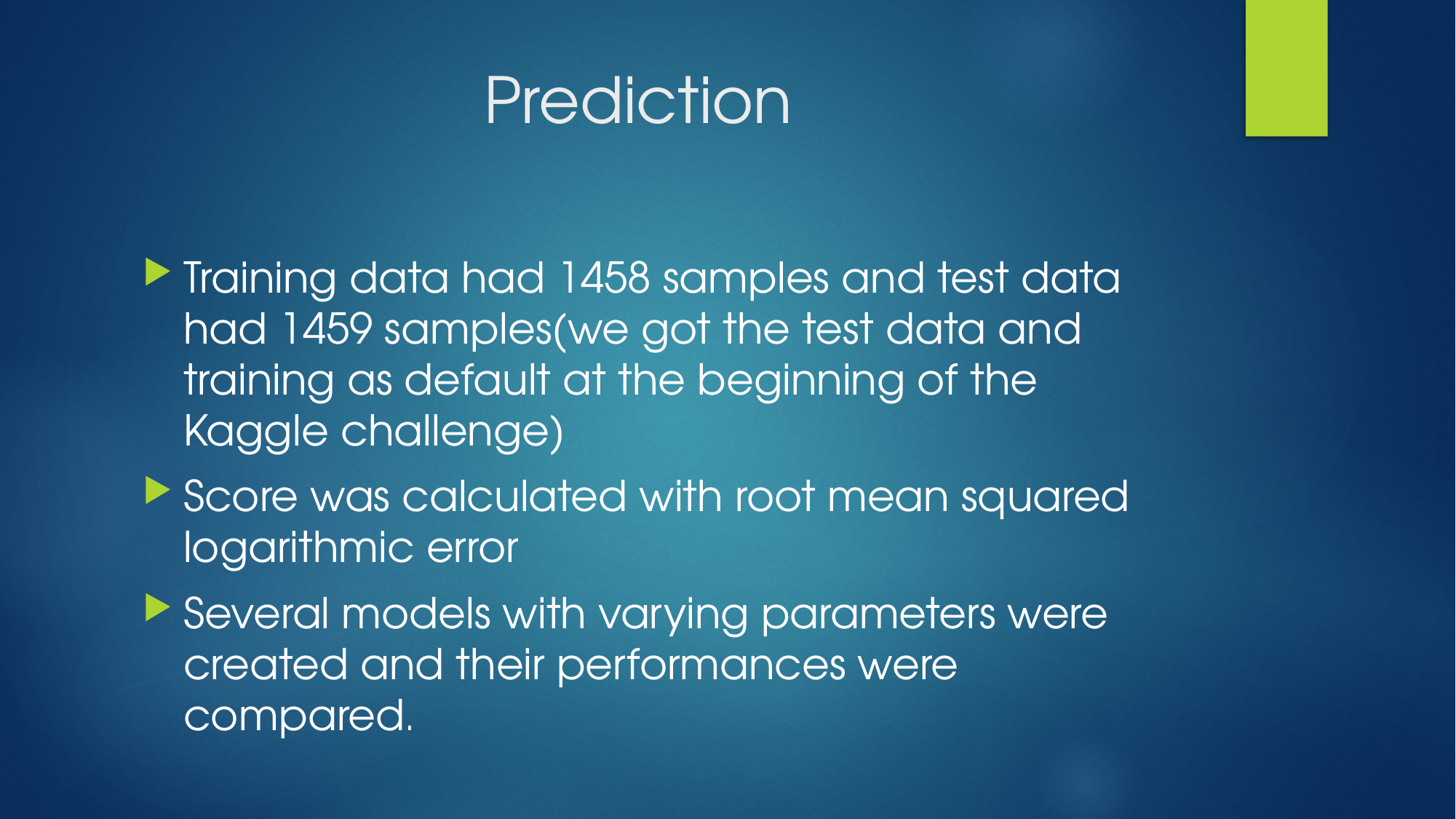

# Prediction
Training data had 1458 samples and test data had 1459 samples(we got the test data and training as default at the beginning of the Kaggle challenge)
Score was calculated with root mean squared logarithmic error
Several models with varying parameters were created and their performances were compared.